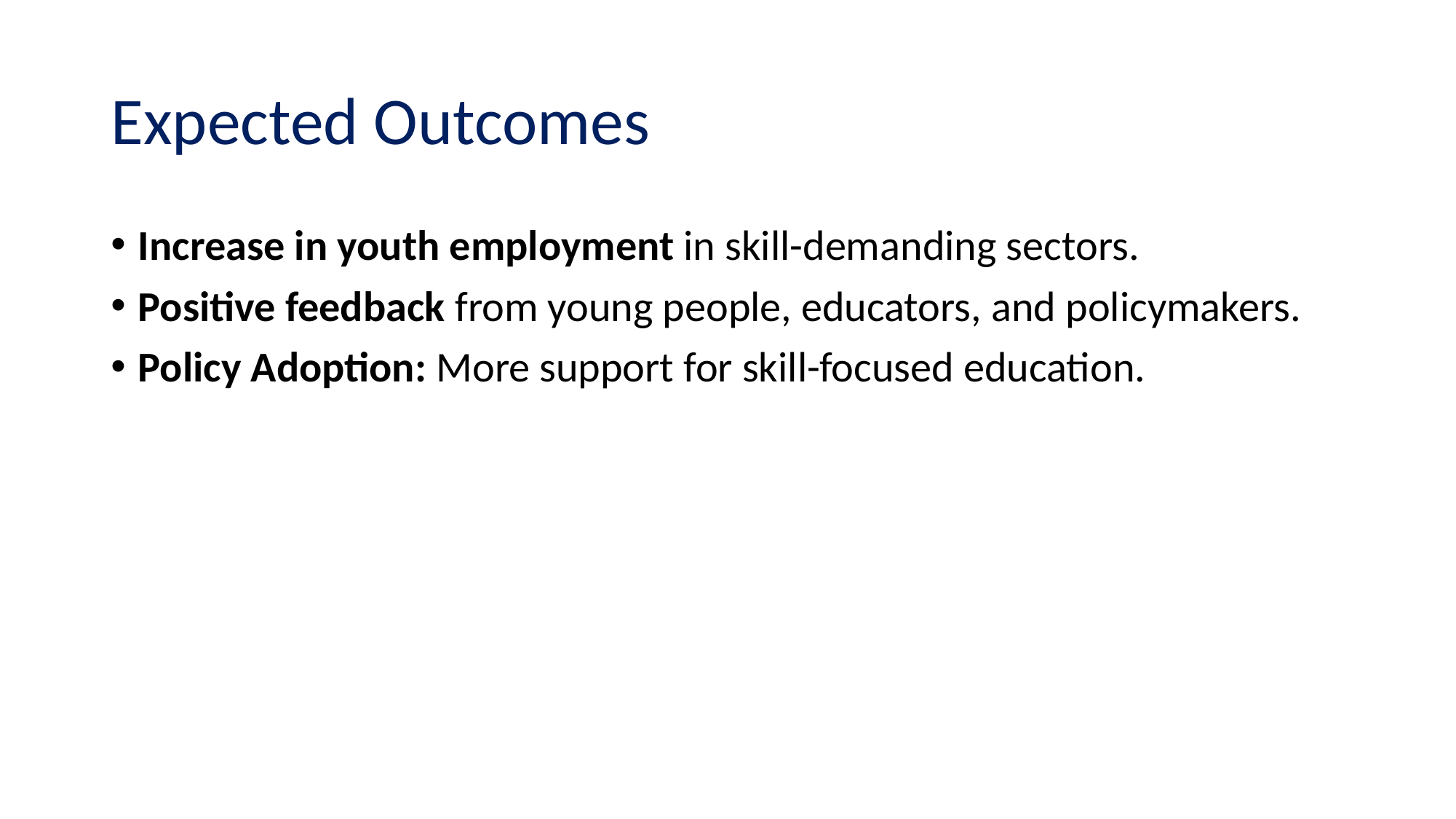

# Expected Outcomes
Increase in youth employment in skill-demanding sectors.
Positive feedback from young people, educators, and policymakers.
Policy Adoption: More support for skill-focused education.